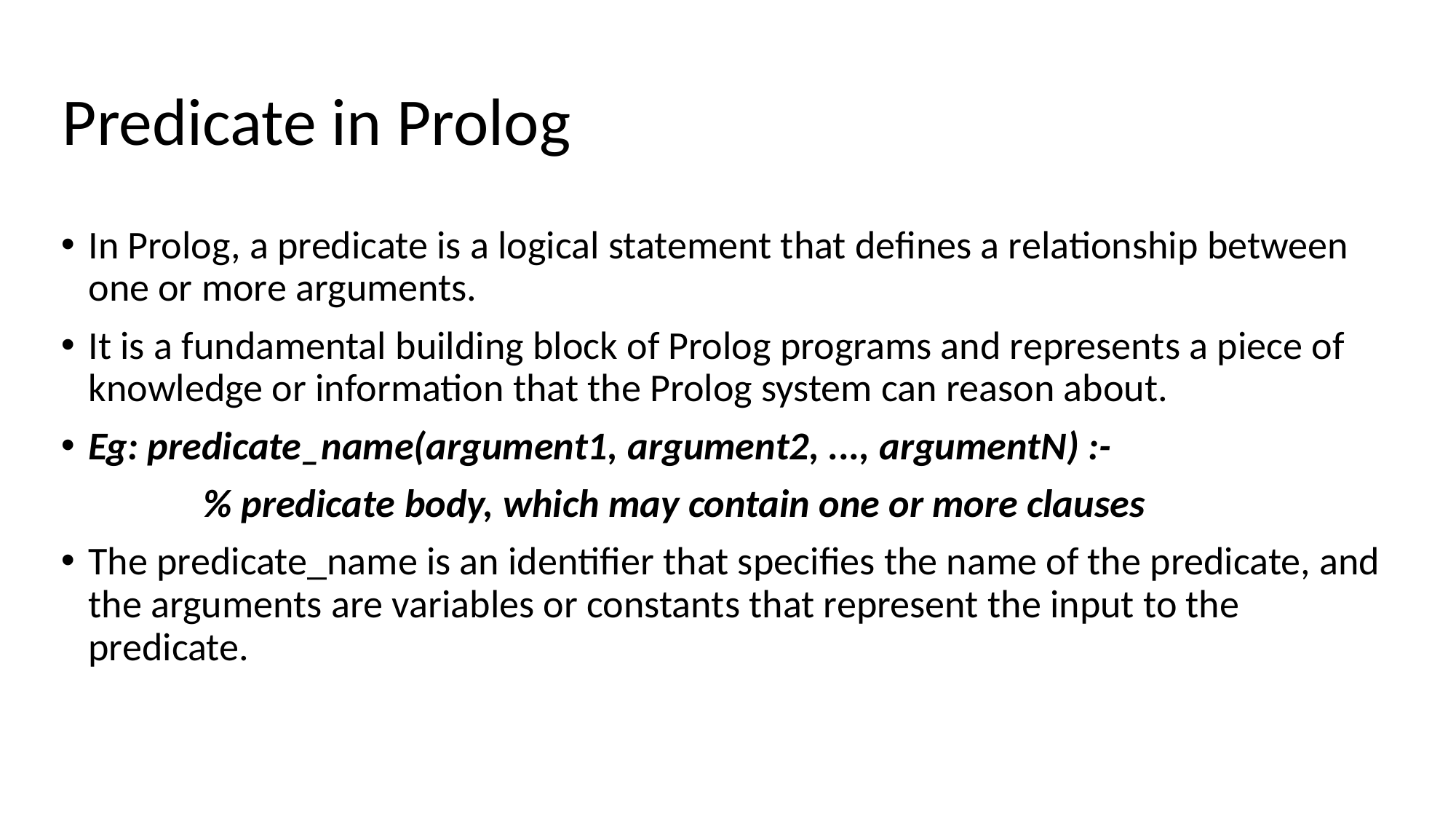

# Predicate in Prolog
In Prolog, a predicate is a logical statement that defines a relationship between one or more arguments.
It is a fundamental building block of Prolog programs and represents a piece of knowledge or information that the Prolog system can reason about.
Eg: predicate_name(argument1, argument2, ..., argumentN) :-
                % predicate body, which may contain one or more clauses
The predicate_name is an identifier that specifies the name of the predicate, and the arguments are variables or constants that represent the input to the predicate.